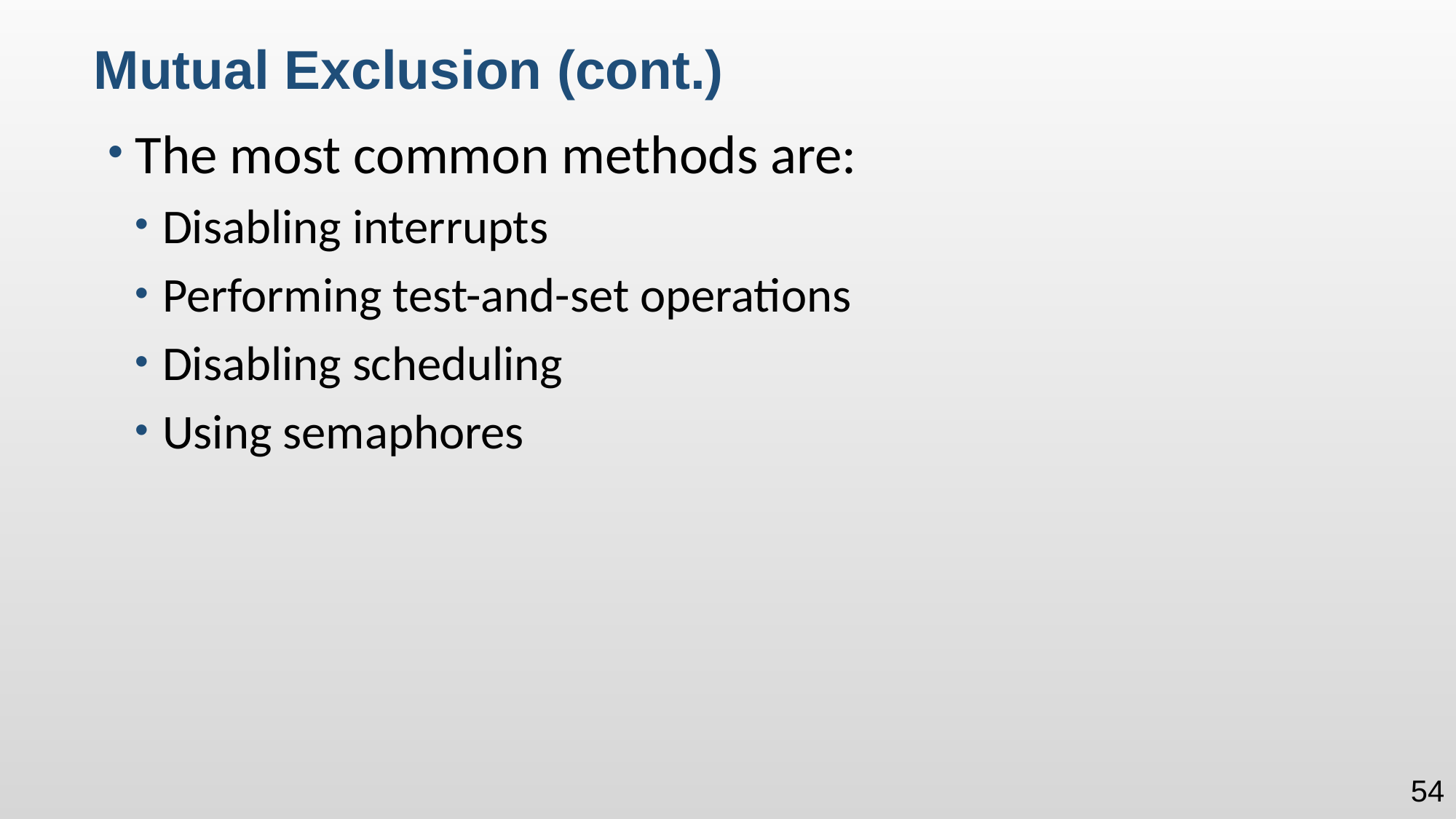

Mutual Exclusion (cont.)
The most common methods are:
Disabling interrupts
Performing test-and-set operations
Disabling scheduling
Using semaphores

54